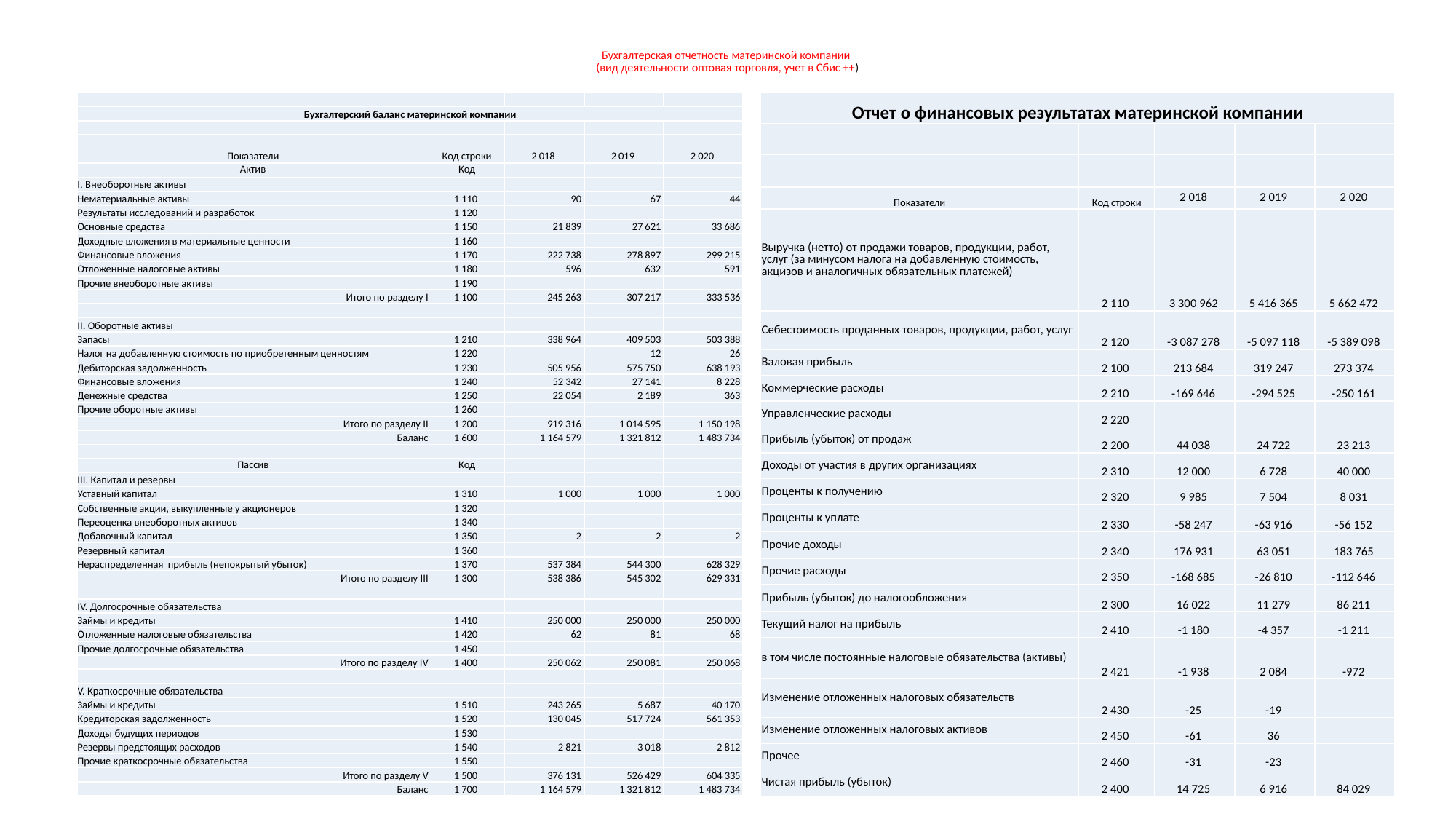

# Бухгалтерская отчетность материнской компании (вид деятельности оптовая торговля, учет в Сбис ++)
|  |  |  |  |  |
| --- | --- | --- | --- | --- |
| Бухгалтерский баланс материнской компании |  |  |  |  |
|  |  |  |  |  |
|  |  |  |  |  |
| Показатели | Код строки | 2 018 | 2 019 | 2 020 |
| Актив | Код |  |  |  |
| I. Внеоборотные активы |  |  |  |  |
| Нематериальные активы | 1 110 | 90 | 67 | 44 |
| Результаты исследований и разработок | 1 120 |  |  |  |
| Основные средства | 1 150 | 21 839 | 27 621 | 33 686 |
| Доходные вложения в материальные ценности | 1 160 |  |  |  |
| Финансовые вложения | 1 170 | 222 738 | 278 897 | 299 215 |
| Отложенные налоговые активы | 1 180 | 596 | 632 | 591 |
| Прочие внеоборотные активы | 1 190 |  |  |  |
| Итого по разделу I | 1 100 | 245 263 | 307 217 | 333 536 |
|  |  |  |  |  |
| II. Оборотные активы |  |  |  |  |
| Запасы | 1 210 | 338 964 | 409 503 | 503 388 |
| Налог на добавленную стоимость по приобретенным ценностям | 1 220 |  | 12 | 26 |
| Дебиторская задолженность | 1 230 | 505 956 | 575 750 | 638 193 |
| Финансовые вложения | 1 240 | 52 342 | 27 141 | 8 228 |
| Денежные средства | 1 250 | 22 054 | 2 189 | 363 |
| Прочие оборотные активы | 1 260 |  |  |  |
| Итого по разделу II | 1 200 | 919 316 | 1 014 595 | 1 150 198 |
| Баланс | 1 600 | 1 164 579 | 1 321 812 | 1 483 734 |
|  |  |  |  |  |
| Пассив | Код |  |  |  |
| III. Капитал и резервы |  |  |  |  |
| Уставный капитал | 1 310 | 1 000 | 1 000 | 1 000 |
| Собственные акции, выкупленные у акционеров | 1 320 |  |  |  |
| Переоценка внеоборотных активов | 1 340 |  |  |  |
| Добавочный капитал | 1 350 | 2 | 2 | 2 |
| Резервный капитал | 1 360 |  |  |  |
| Нераспределенная прибыль (непокрытый убыток) | 1 370 | 537 384 | 544 300 | 628 329 |
| Итого по разделу III | 1 300 | 538 386 | 545 302 | 629 331 |
|  |  |  |  |  |
| IV. Долгосрочные обязательства |  |  |  |  |
| Займы и кредиты | 1 410 | 250 000 | 250 000 | 250 000 |
| Отложенные налоговые обязательства | 1 420 | 62 | 81 | 68 |
| Прочие долгосрочные обязательства | 1 450 |  |  |  |
| Итого по разделу IV | 1 400 | 250 062 | 250 081 | 250 068 |
|  |  |  |  |  |
| V. Краткосрочные обязательства |  |  |  |  |
| Займы и кредиты | 1 510 | 243 265 | 5 687 | 40 170 |
| Кредиторская задолженность | 1 520 | 130 045 | 517 724 | 561 353 |
| Доходы будущих периодов | 1 530 |  |  |  |
| Резервы предстоящих расходов | 1 540 | 2 821 | 3 018 | 2 812 |
| Прочие краткосрочные обязательства | 1 550 |  |  |  |
| Итого по разделу V | 1 500 | 376 131 | 526 429 | 604 335 |
| Баланс | 1 700 | 1 164 579 | 1 321 812 | 1 483 734 |
| Отчет о финансовых результатах материнской компании |  |  |  |  |
| --- | --- | --- | --- | --- |
|  |  |  |  |  |
|  |  |  |  |  |
| Показатели | Код строки | 2 018 | 2 019 | 2 020 |
| Выручка (нетто) от продажи товаров, продукции, работ, услуг (за минусом налога на добавленную стоимость, акцизов и аналогичных обязательных платежей) | 2 110 | 3 300 962 | 5 416 365 | 5 662 472 |
| Себестоимость проданных товаров, продукции, работ, услуг | 2 120 | -3 087 278 | -5 097 118 | -5 389 098 |
| Валовая прибыль | 2 100 | 213 684 | 319 247 | 273 374 |
| Коммерческие расходы | 2 210 | -169 646 | -294 525 | -250 161 |
| Управленческие расходы | 2 220 |  |  |  |
| Прибыль (убыток) от продаж | 2 200 | 44 038 | 24 722 | 23 213 |
| Доходы от участия в других организациях | 2 310 | 12 000 | 6 728 | 40 000 |
| Проценты к получению | 2 320 | 9 985 | 7 504 | 8 031 |
| Проценты к уплате | 2 330 | -58 247 | -63 916 | -56 152 |
| Прочие доходы | 2 340 | 176 931 | 63 051 | 183 765 |
| Прочие расходы | 2 350 | -168 685 | -26 810 | -112 646 |
| Прибыль (убыток) до налогообложения | 2 300 | 16 022 | 11 279 | 86 211 |
| Текущий налог на прибыль | 2 410 | -1 180 | -4 357 | -1 211 |
| в том числе постоянные налоговые обязательства (активы) | 2 421 | -1 938 | 2 084 | -972 |
| Изменение отложенных налоговых обязательств | 2 430 | -25 | -19 |  |
| Изменение отложенных налоговых активов | 2 450 | -61 | 36 |  |
| Прочее | 2 460 | -31 | -23 |  |
| Чистая прибыль (убыток) | 2 400 | 14 725 | 6 916 | 84 029 |